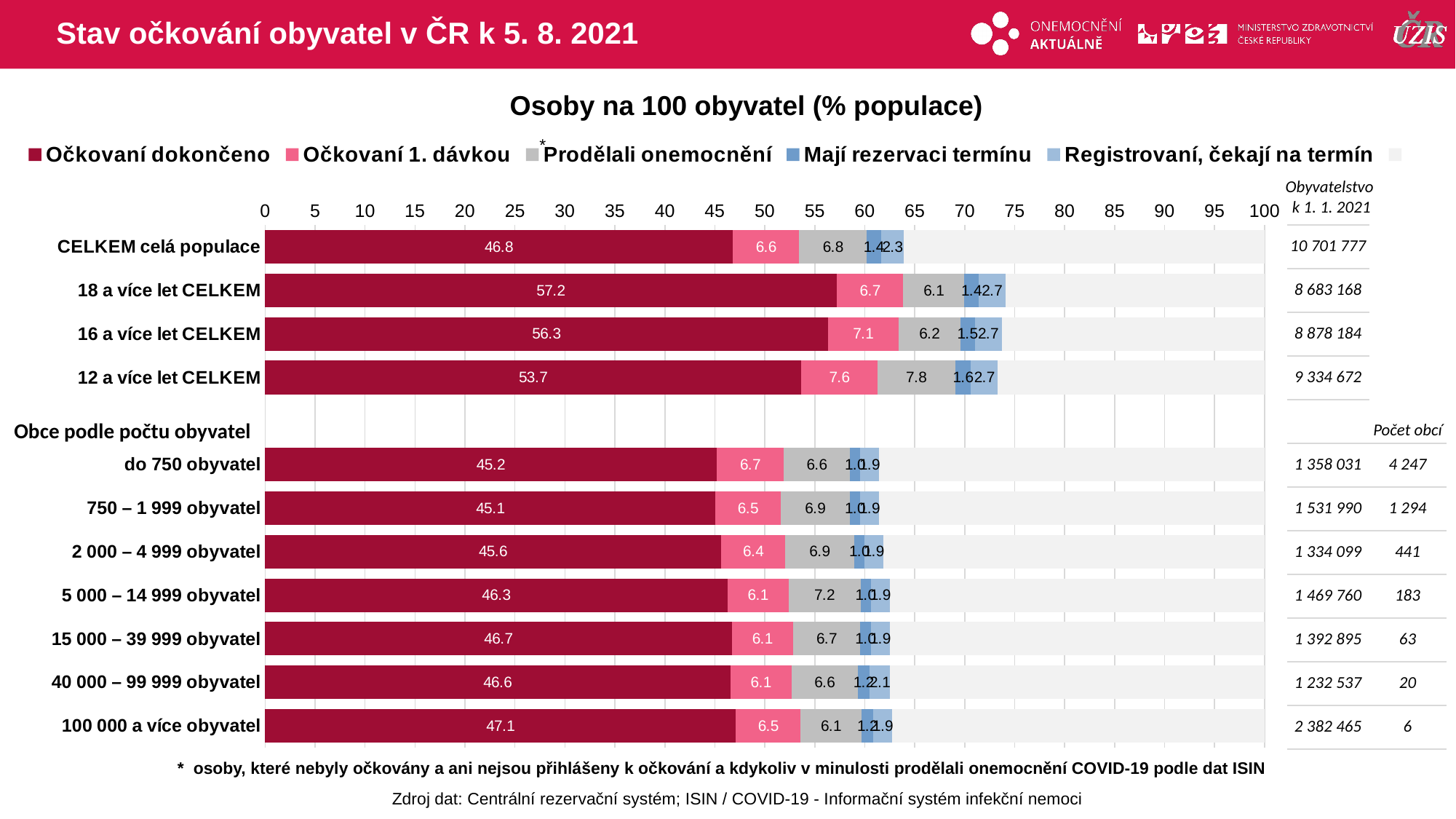

# Stav očkování obyvatel v ČR k 5. 8. 2021
Osoby na 100 obyvatel (% populace)

### Chart

| Category | Očkovaní dokončeno | Očkovaní 1. dávkou | Prodělali onemocnění | Mají rezervaci termínu | Registrovaní, čekají na termín |   |
|---|---|---|---|---|---|---|
| CELKEM celá populace | 46.79663 | 6.64740071 | 6.77008127 | 1.39716049 | 2.316316 | 36.072411 |
| 18 a více let CELKEM | 57.18757 | 6.67223069 | 6.11256168 | 1.41993107 | 2.688708 | 25.918996 |
| 16 a více let CELKEM | 56.29477 | 7.09852375 | 6.15556064 | 1.46814934 | 2.684918 | 26.298081 |
| 12 a více let CELKEM | 53.65021 | 7.62094265 | 7.76159034 | 1.60178097 | 2.655551 | 26.709926 |
|  | None | None | None | None | None | None |
| do 750 obyvatel | 45.18461 | 6.71678334 | 6.60051206 | 1.04077153 | 1.887733 | 38.569591 |
| 750 – 1 999 obyvatel | 45.07255 | 6.49958551 | 6.94240824 | 1.02983701 | 1.874294 | 38.581322 |
| 2 000 – 4 999 obyvatel | 45.64212 | 6.41354202 | 6.88914391 | 1.02706021 | 1.868077 | 38.160062 |
| 5 000 – 14 999 obyvatel | 46.25395 | 6.1276671 | 7.20219628 | 1.01315861 | 1.912829 | 37.490202 |
| 15 000 – 39 999 obyvatel | 46.69706 | 6.11690041 | 6.74803198 | 1.03015662 | 1.944727 | 37.463125 |
| 40 000 – 99 999 obyvatel | 46.55057 | 6.11957288 | 6.6372044 | 1.17448807 | 2.068822 | 37.449342 |
| 100 000 a více obyvatel | 47.10856 | 6.4874825 | 6.07945972 | 1.17474968 | 1.902693 | 37.247053 |
*
Obyvatelstvo
k 1. 1. 2021
| 10 701 777 |  |
| --- | --- |
| 8 683 168 |  |
| 8 878 184 |  |
| 9 334 672 |  |
|  |  |
| 1 358 031 | 4 247 |
| 1 531 990 | 1 294 |
| 1 334 099 | 441 |
| 1 469 760 | 183 |
| 1 392 895 | 63 |
| 1 232 537 | 20 |
| 2 382 465 | 6 |
Obce podle počtu obyvatel
Počet obcí
*  osoby, které nebyly očkovány a ani nejsou přihlášeny k očkování a kdykoliv v minulosti prodělali onemocnění COVID-19 podle dat ISIN
Zdroj dat: Centrální rezervační systém; ISIN / COVID-19 - Informační systém infekční nemoci